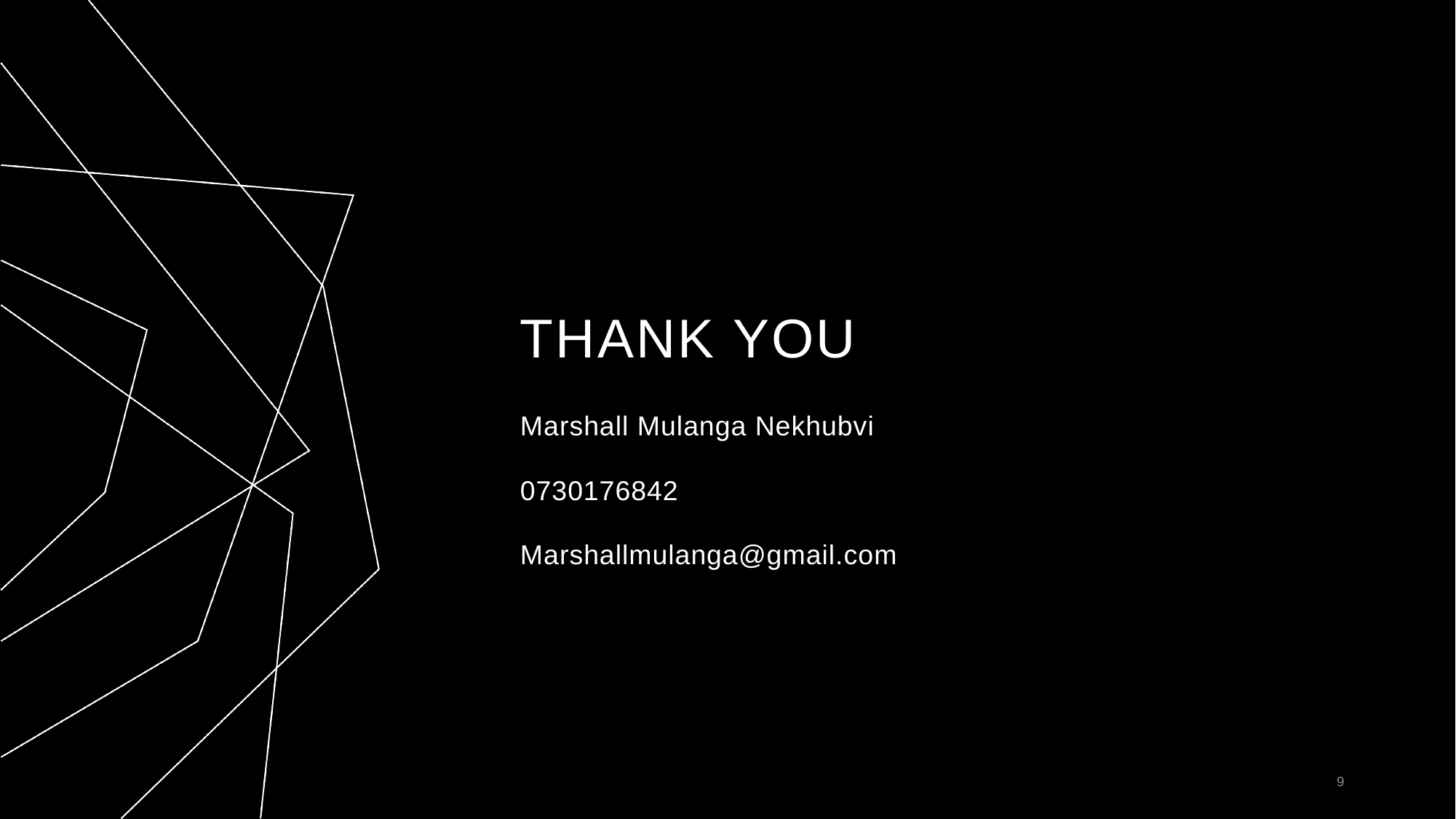

# THANK YOU
Marshall Mulanga Nekhubvi
0730176842
Marshallmulanga@gmail.com
9